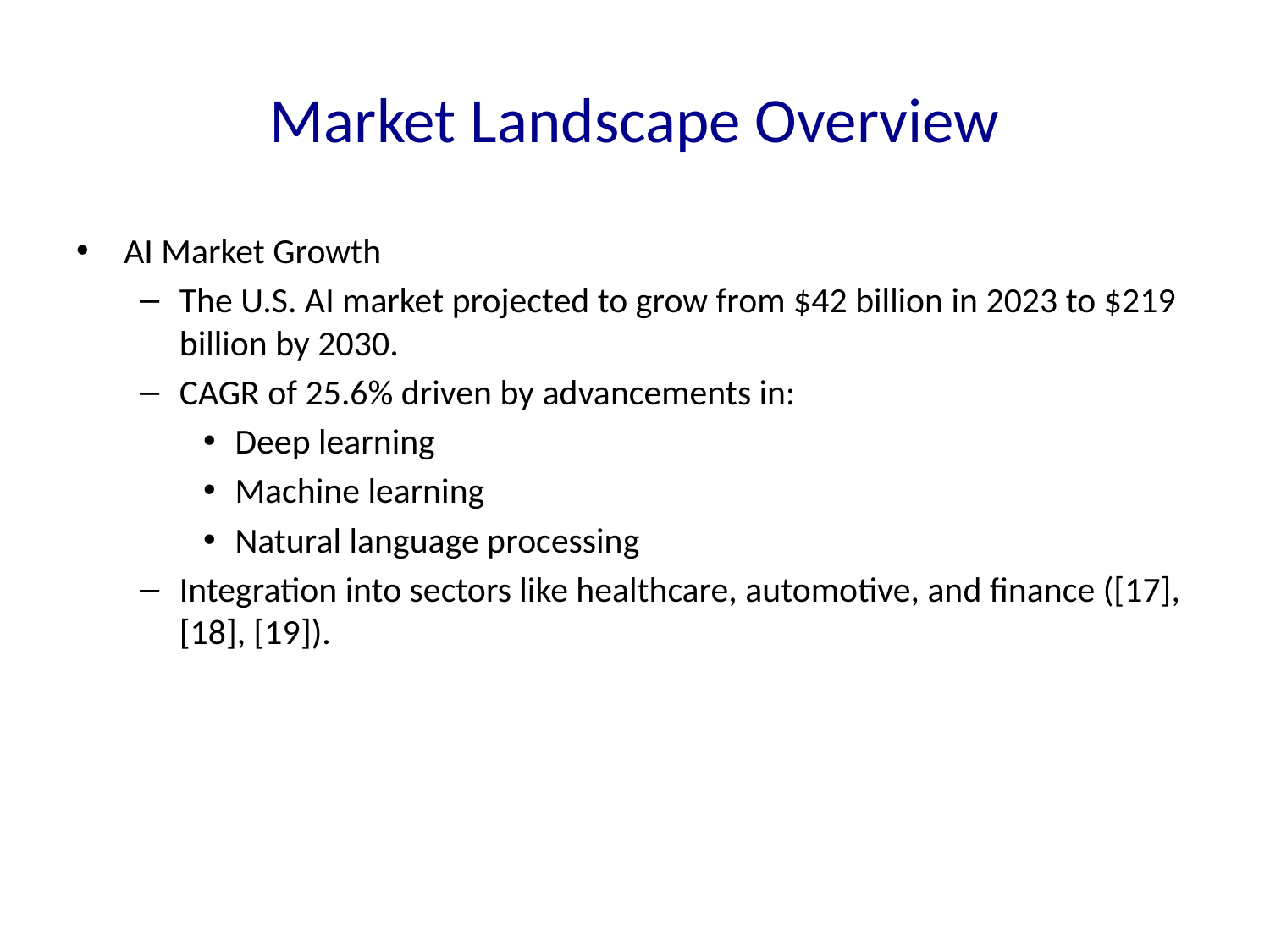

# Market Landscape Overview
AI Market Growth
The U.S. AI market projected to grow from $42 billion in 2023 to $219 billion by 2030.
CAGR of 25.6% driven by advancements in:
Deep learning
Machine learning
Natural language processing
Integration into sectors like healthcare, automotive, and finance ([17], [18], [19]).